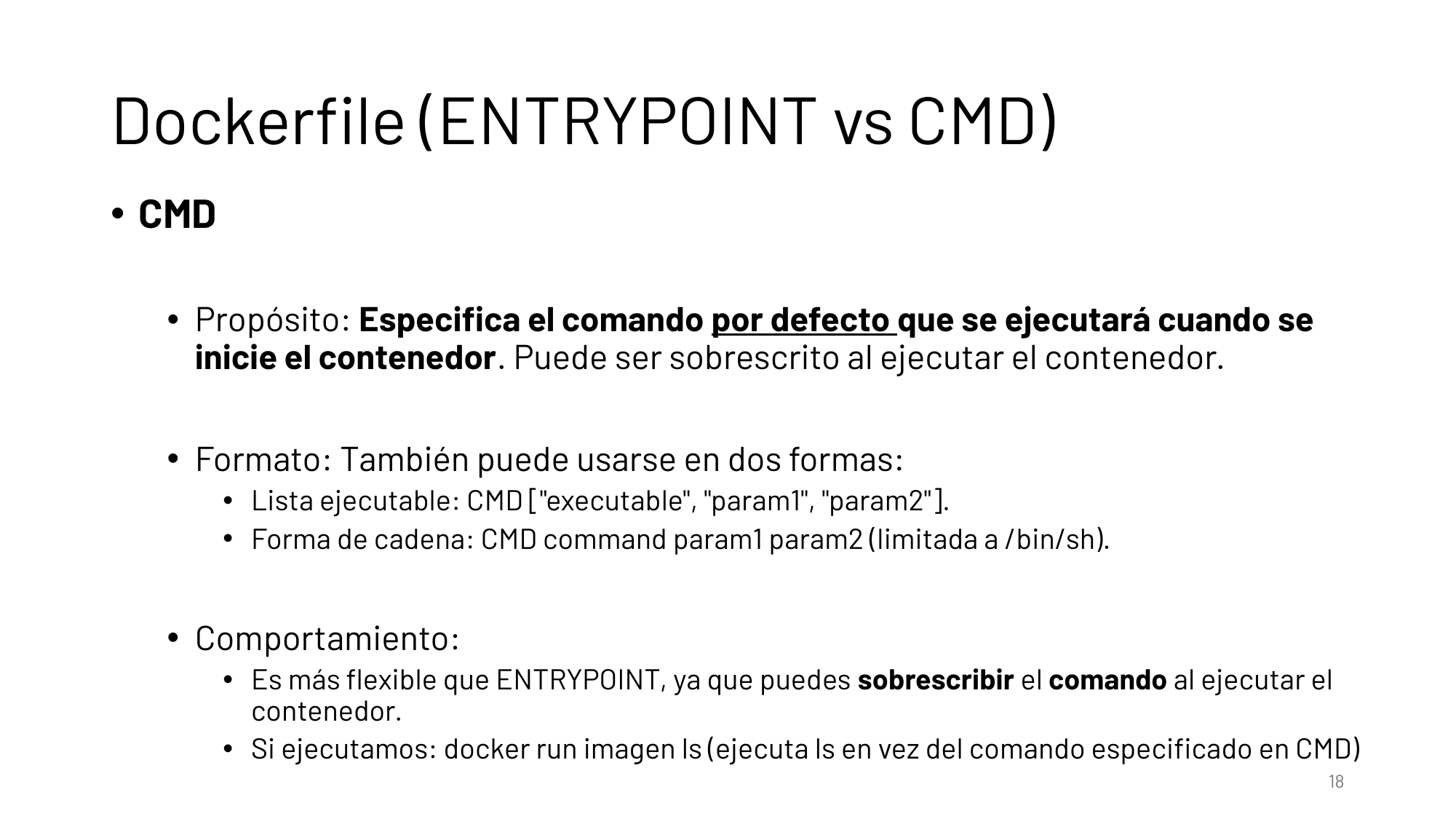

# Dockerfile (ENTRYPOINT vs CMD)
CMD

Propósito: Especifica el comando por defecto que se ejecutará cuando se inicie el contenedor. Puede ser sobrescrito al ejecutar el contenedor.

Formato: También puede usarse en dos formas:
Lista ejecutable: CMD ["executable", "param1", "param2"].
Forma de cadena: CMD command param1 param2 (limitada a /bin/sh).

Comportamiento:
Es más flexible que ENTRYPOINT, ya que puedes sobrescribir el comando al ejecutar el contenedor.
Si ejecutamos: docker run imagen ls (ejecuta ls en vez del comando especificado en CMD)
18